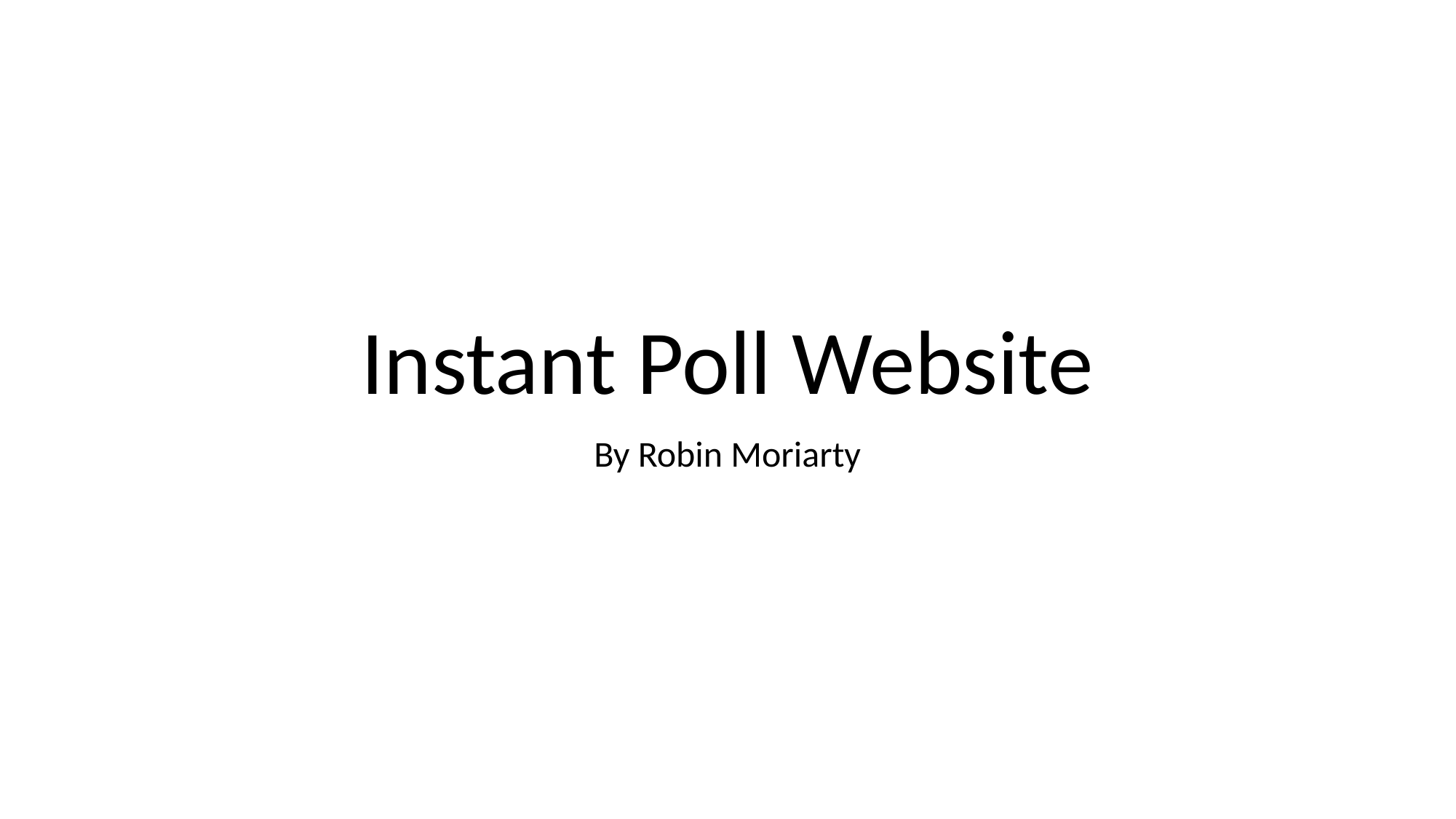

# Instant Poll Website
By Robin Moriarty